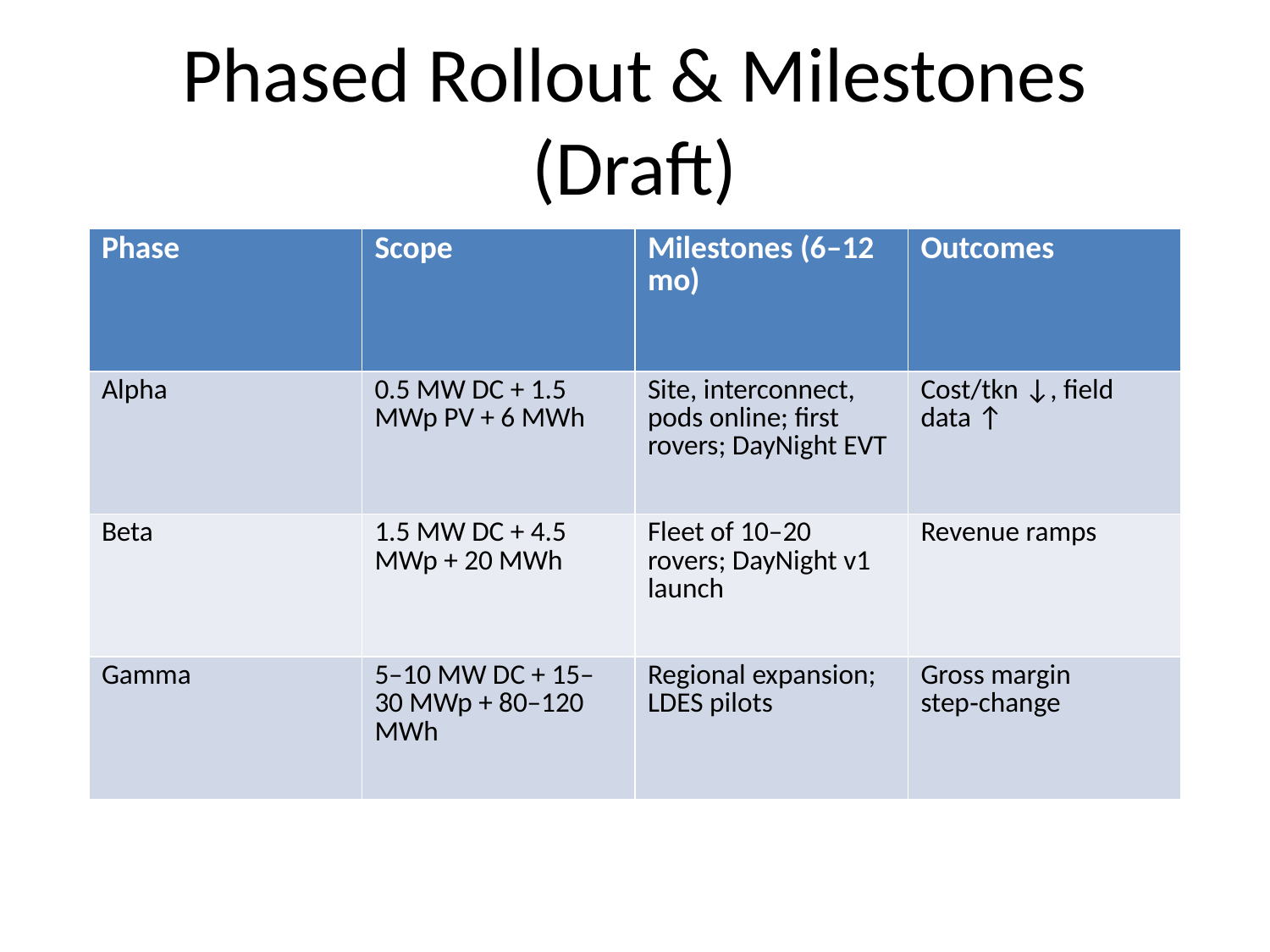

# Phased Rollout & Milestones (Draft)
| Phase | Scope | Milestones (6–12 mo) | Outcomes |
| --- | --- | --- | --- |
| Alpha | 0.5 MW DC + 1.5 MWp PV + 6 MWh | Site, interconnect, pods online; first rovers; DayNight EVT | Cost/tkn ↓, field data ↑ |
| Beta | 1.5 MW DC + 4.5 MWp + 20 MWh | Fleet of 10–20 rovers; DayNight v1 launch | Revenue ramps |
| Gamma | 5–10 MW DC + 15–30 MWp + 80–120 MWh | Regional expansion; LDES pilots | Gross margin step‑change |